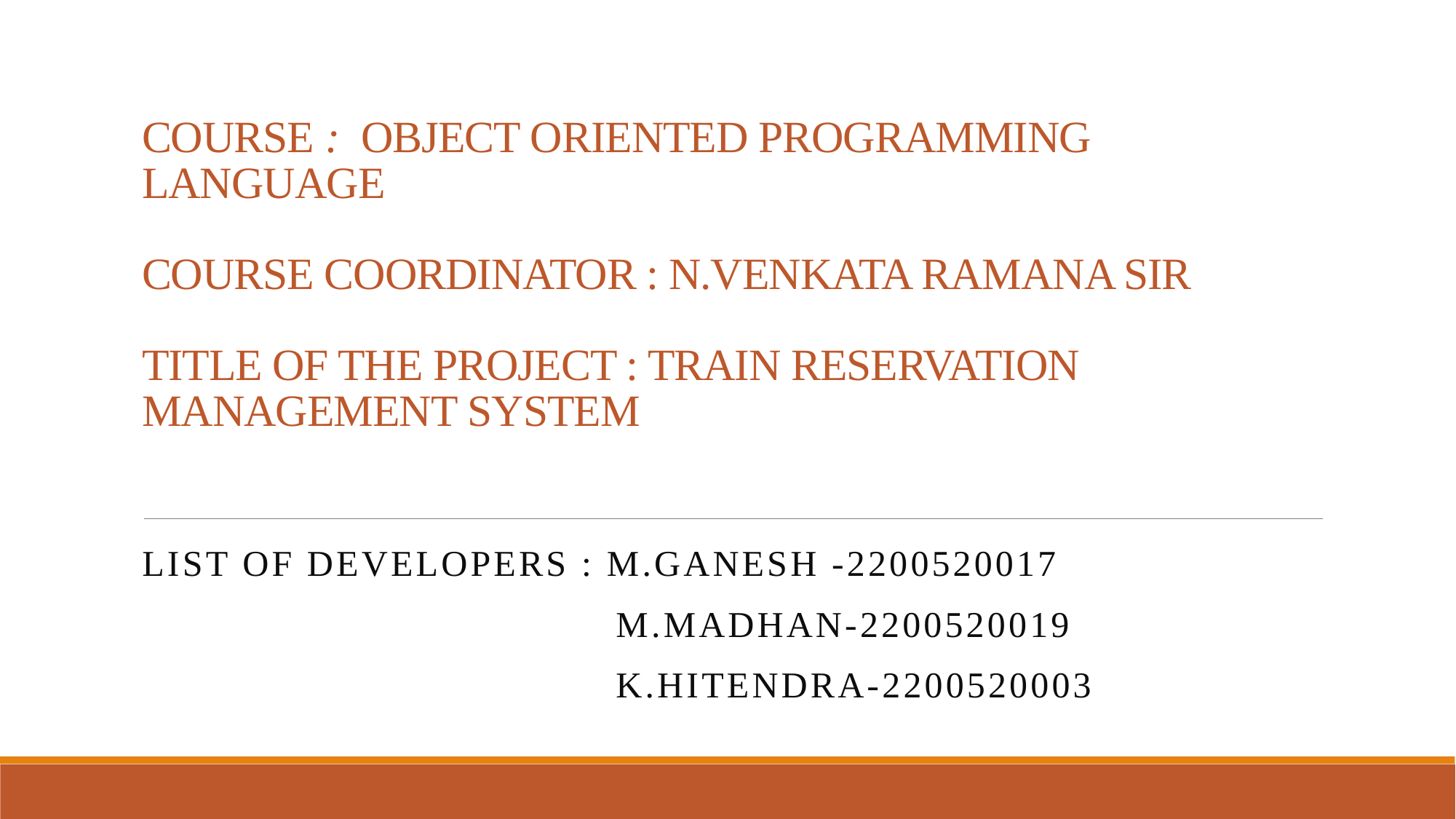

# COURSE :  OBJECT ORIENTED PROGRAMMING     			  LANGUAGE COURSE COORDINATOR : N.VENKATA RAMANA SIR TITLE OF THE PROJECT : TRAIN RESERVATION 						 MANAGEMENT SYSTEM
LIST OF DEVELOPERS : M.Ganesh -2200520017
                                       m.Madhan-2200520019
                                       K.Hitendra-2200520003